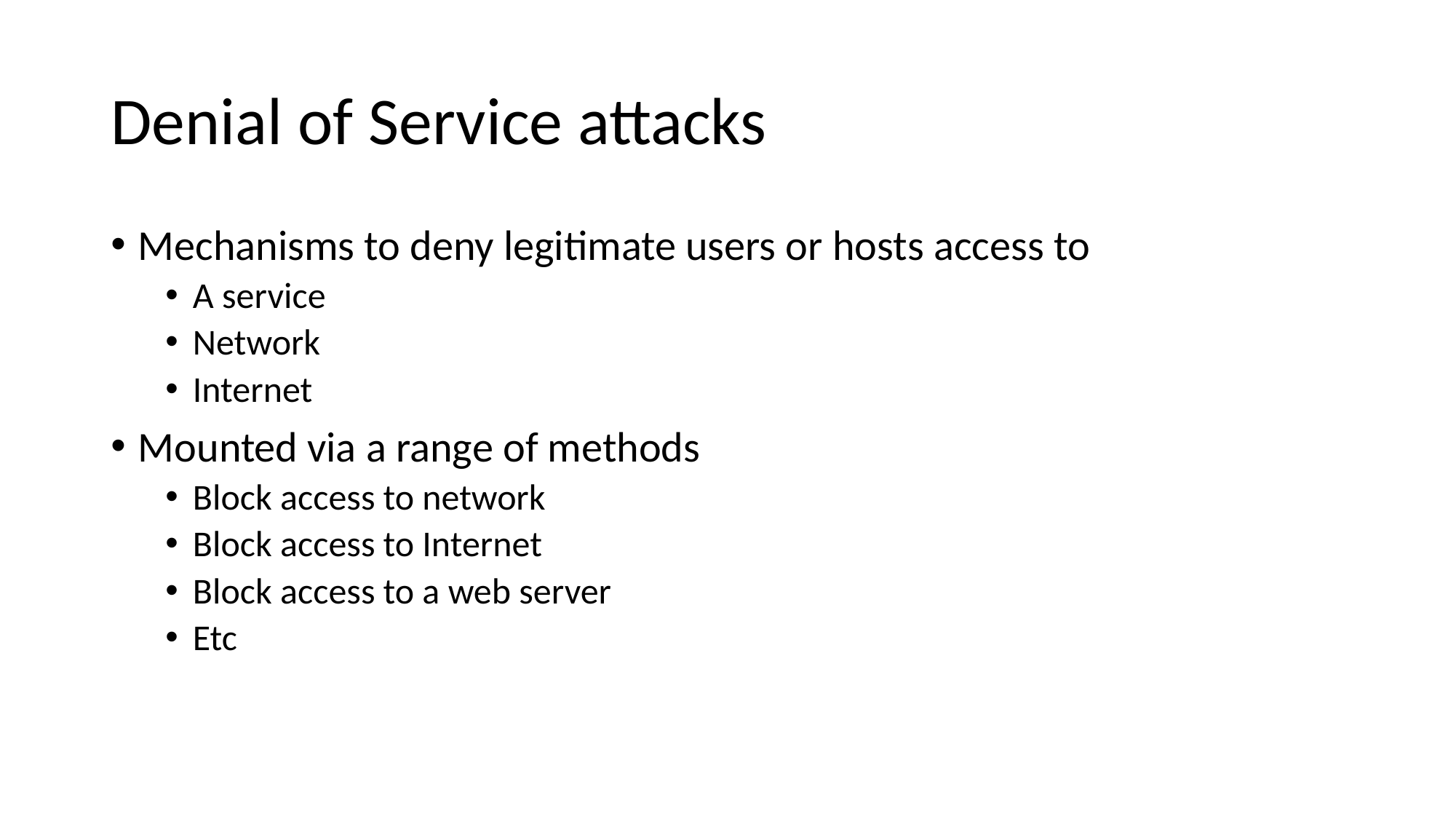

# Denial of Service attacks
Mechanisms to deny legitimate users or hosts access to
A service
Network
Internet
Mounted via a range of methods
Block access to network
Block access to Internet
Block access to a web server
Etc